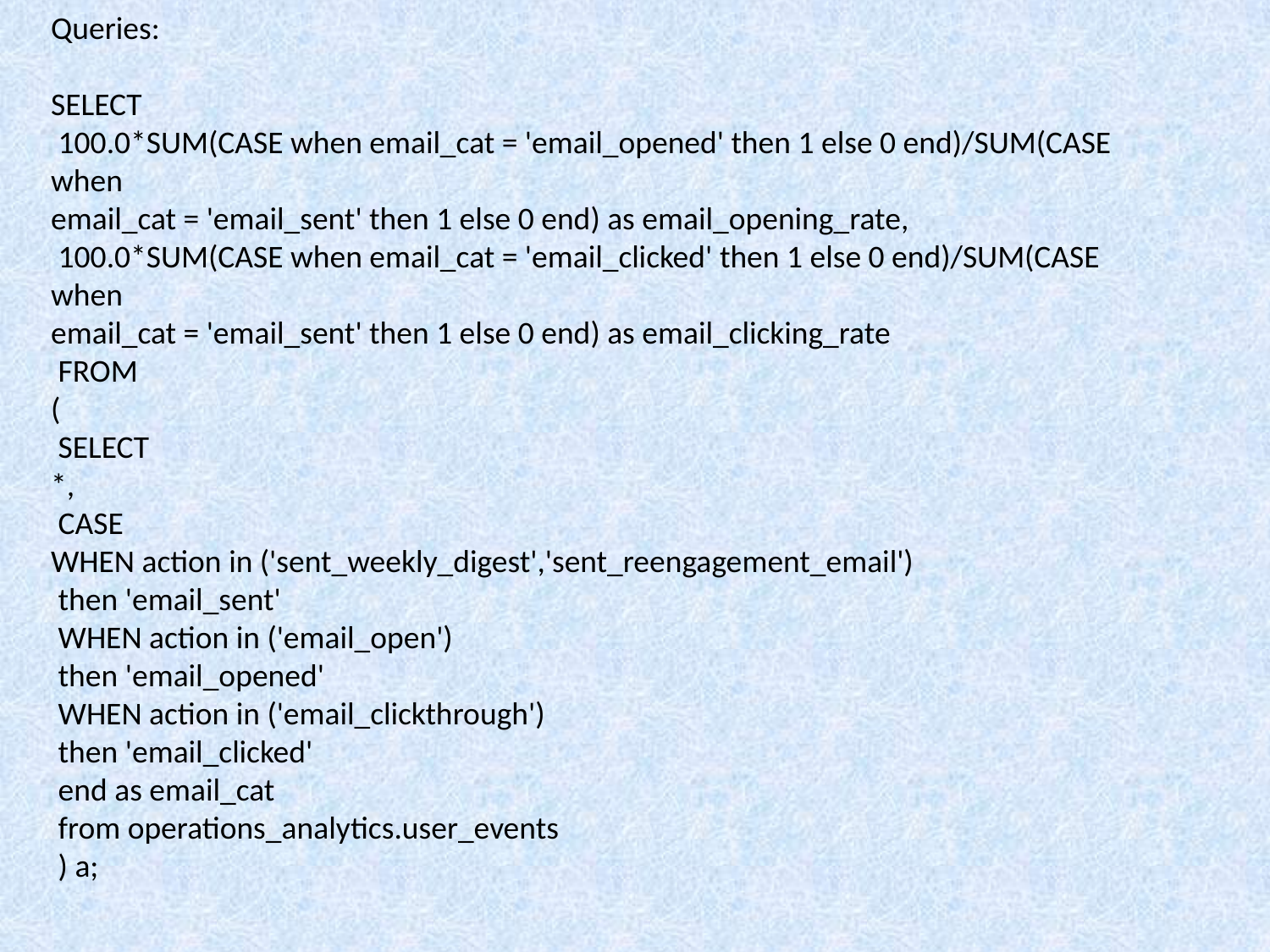

Queries:

SELECT
 100.0*SUM(CASE when email_cat = 'email_opened' then 1 else 0 end)/SUM(CASE when
email_cat = 'email_sent' then 1 else 0 end) as email_opening_rate,
 100.0*SUM(CASE when email_cat = 'email_clicked' then 1 else 0 end)/SUM(CASE when
email_cat = 'email_sent' then 1 else 0 end) as email_clicking_rate
 FROM
(
 SELECT
*,
 CASE
WHEN action in ('sent_weekly_digest','sent_reengagement_email')
 then 'email_sent'
 WHEN action in ('email_open')
 then 'email_opened'
 WHEN action in ('email_clickthrough')
 then 'email_clicked'
 end as email_cat
 from operations_analytics.user_events
 ) a;